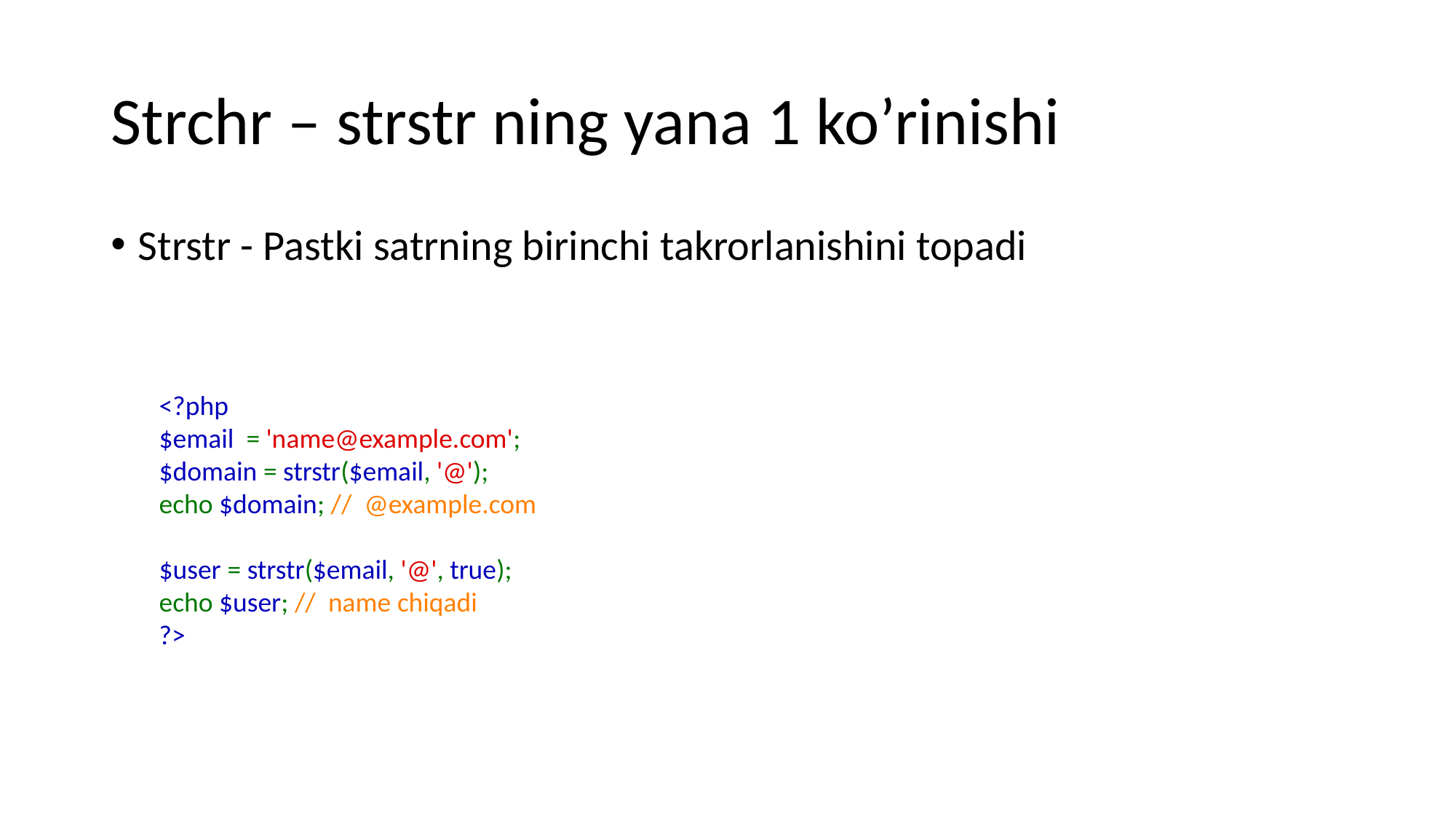

# Strchr – strstr ning yana 1 ko’rinishi
Strstr - Pastki satrning birinchi takrorlanishini topadi
<?php
$email  = 'name@example.com';
$domain = strstr($email, '@');
echo $domain; //  @example.com
$user = strstr($email, '@', true);
echo $user; //  name chiqadi
?>